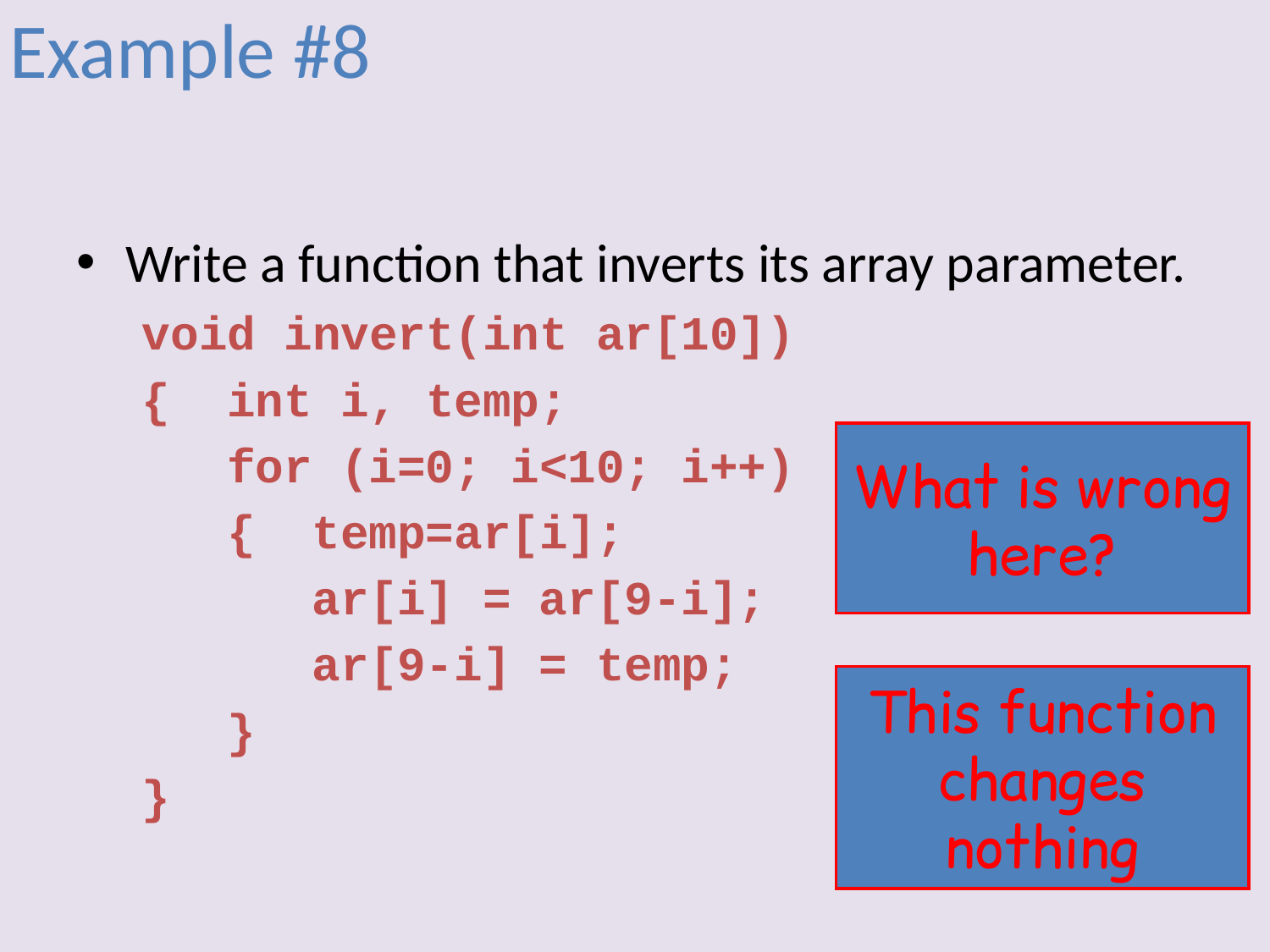

# Example #8
Write a function that inverts its array parameter.
void invert(int ar[10])
{  int i, temp;
   for (i=0; i<10; i++)
   {  temp=ar[i];
      ar[i] = ar[9-i];
      ar[9-i] = temp;
   }
}
What is wrong here?
This function changes nothing